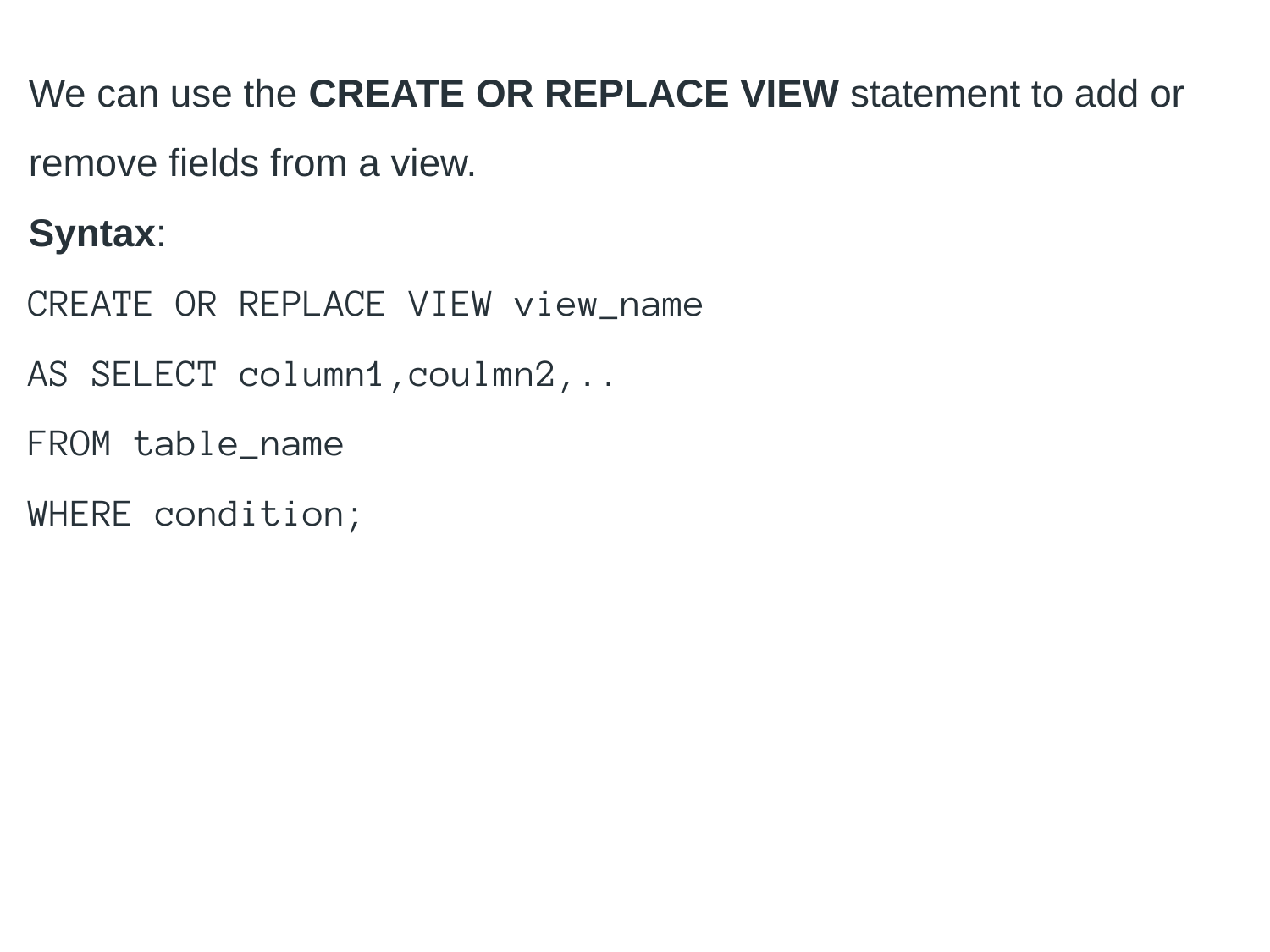

We can use the CREATE OR REPLACE VIEW statement to add or remove fields from a view.
Syntax:
CREATE OR REPLACE VIEW view_name
AS SELECT column1,coulmn2,..
FROM table_name
WHERE condition;